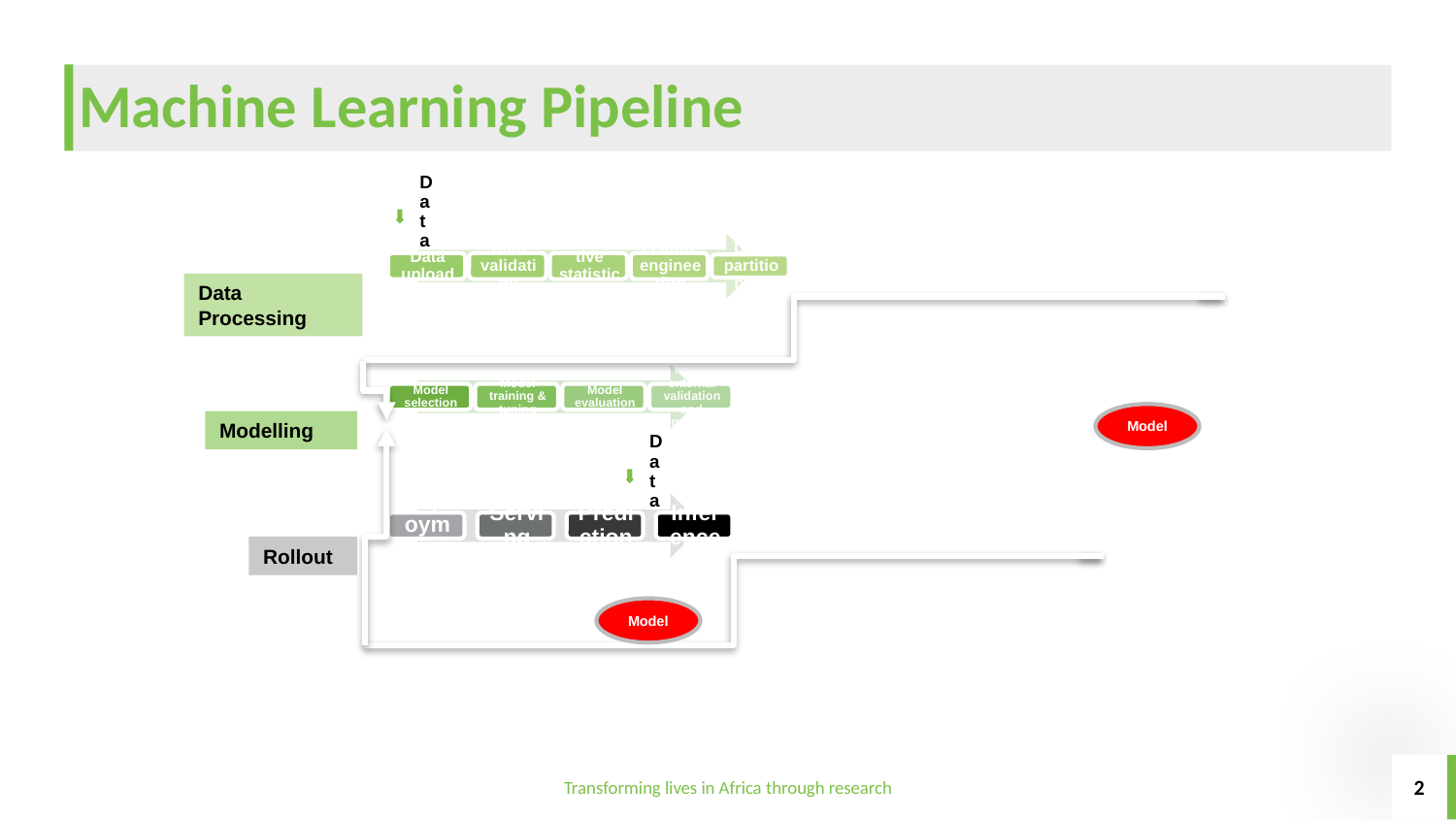

# Machine Learning Pipeline
Data
Data upload
Data validation
Descriptive statistics
Feature engineering
Data partitioning
Model selection
Model training & tuning
Model evaluation
Model external validation and comparison
Model
Deployment
Serving
Prediction
Inference
Model
Data
Data Processing
Modelling
Rollout
Transforming lives in Africa through research
2